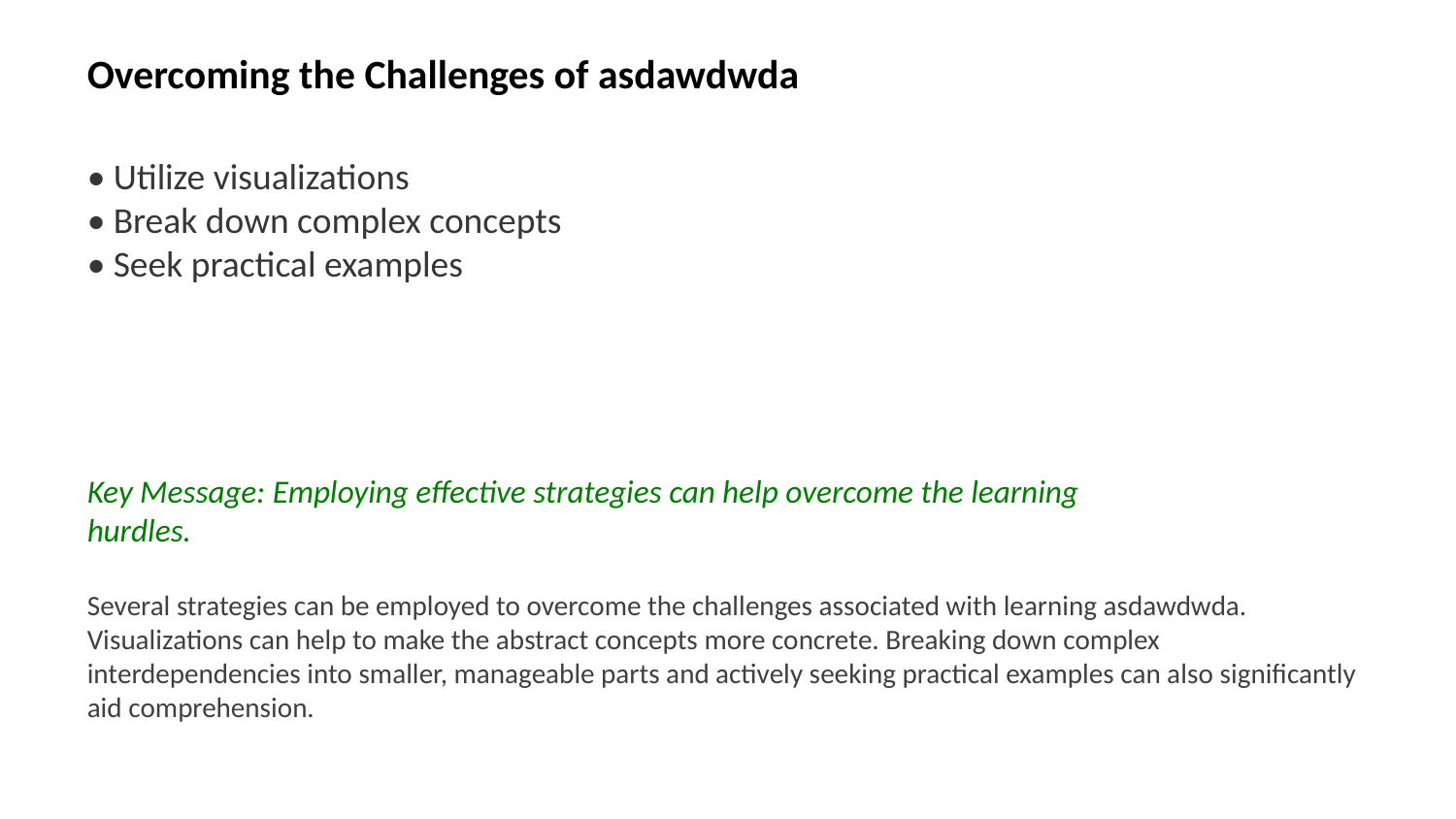

Overcoming the Challenges of asdawdwda
• Utilize visualizations
• Break down complex concepts
• Seek practical examples
Key Message: Employing effective strategies can help overcome the learning hurdles.
Several strategies can be employed to overcome the challenges associated with learning asdawdwda. Visualizations can help to make the abstract concepts more concrete. Breaking down complex interdependencies into smaller, manageable parts and actively seeking practical examples can also significantly aid comprehension.
Images: strategies, visualization, learning, solutions